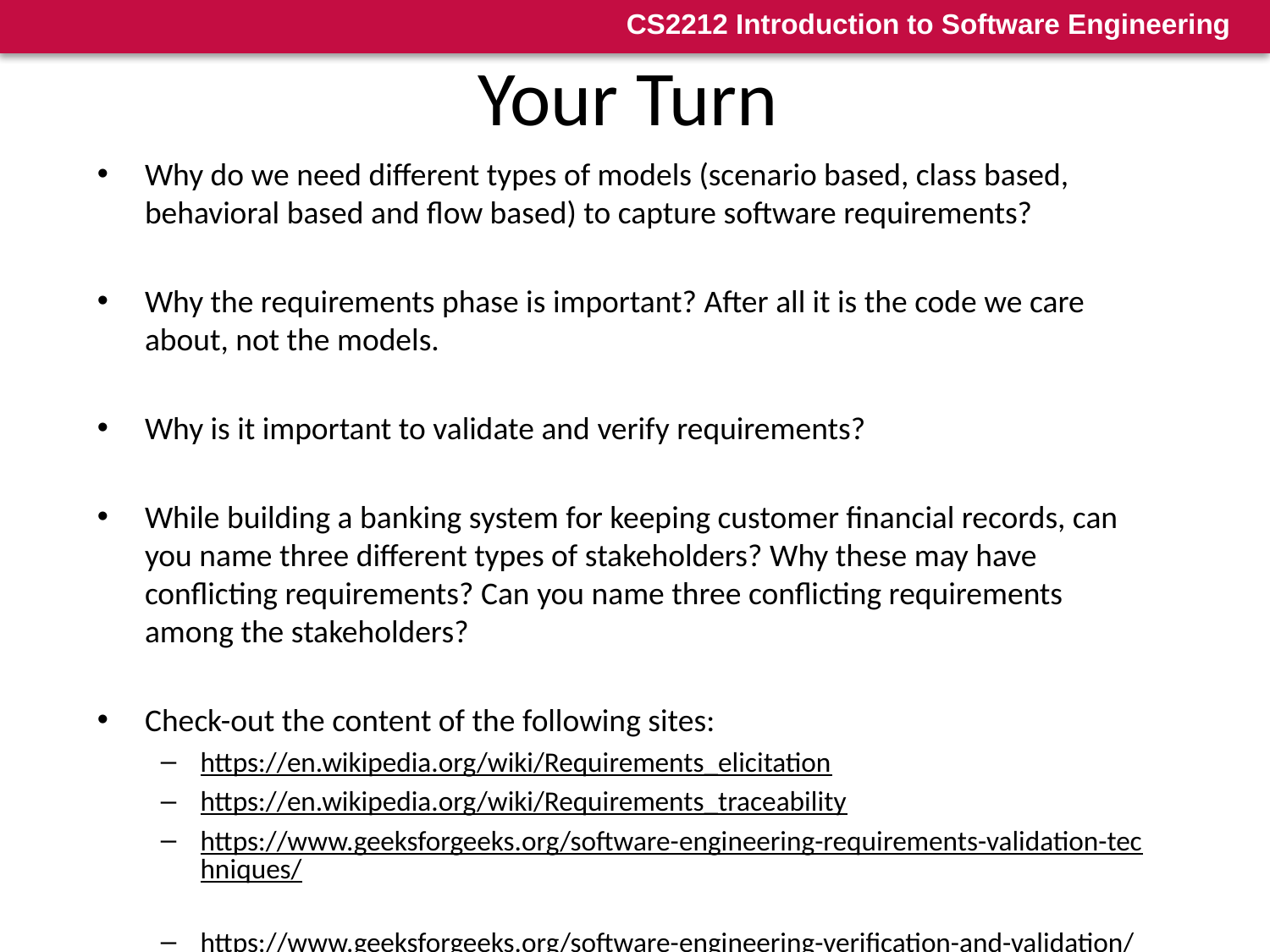

25
# Your Turn
Why do we need different types of models (scenario based, class based, behavioral based and flow based) to capture software requirements?

Why the requirements phase is important? After all it is the code we care about, not the models.

Why is it important to validate and verify requirements?

While building a banking system for keeping customer financial records, can you name three different types of stakeholders? Why these may have conflicting requirements? Can you name three conflicting requirements among the stakeholders?

Check-out the content of the following sites:
https://en.wikipedia.org/wiki/Requirements_elicitation
https://en.wikipedia.org/wiki/Requirements_traceability
https://www.geeksforgeeks.org/software-engineering-requirements-validation-techniques/
https://www.geeksforgeeks.org/software-engineering-verification-and-validation/